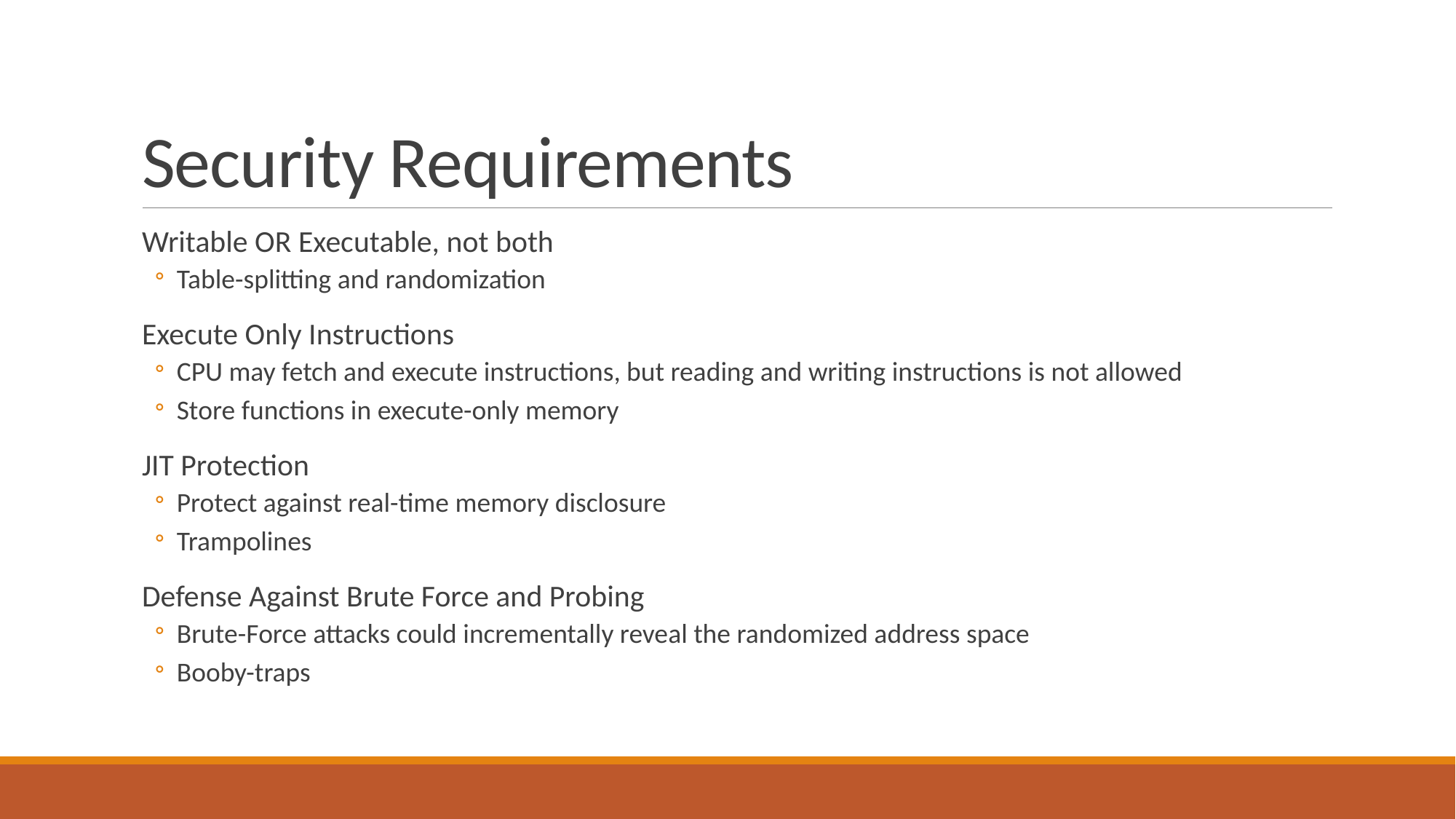

# Security Requirements
Writable OR Executable, not both
Table-splitting and randomization
Execute Only Instructions
CPU may fetch and execute instructions, but reading and writing instructions is not allowed
Store functions in execute-only memory
JIT Protection
Protect against real-time memory disclosure
Trampolines
Defense Against Brute Force and Probing
Brute-Force attacks could incrementally reveal the randomized address space
Booby-traps